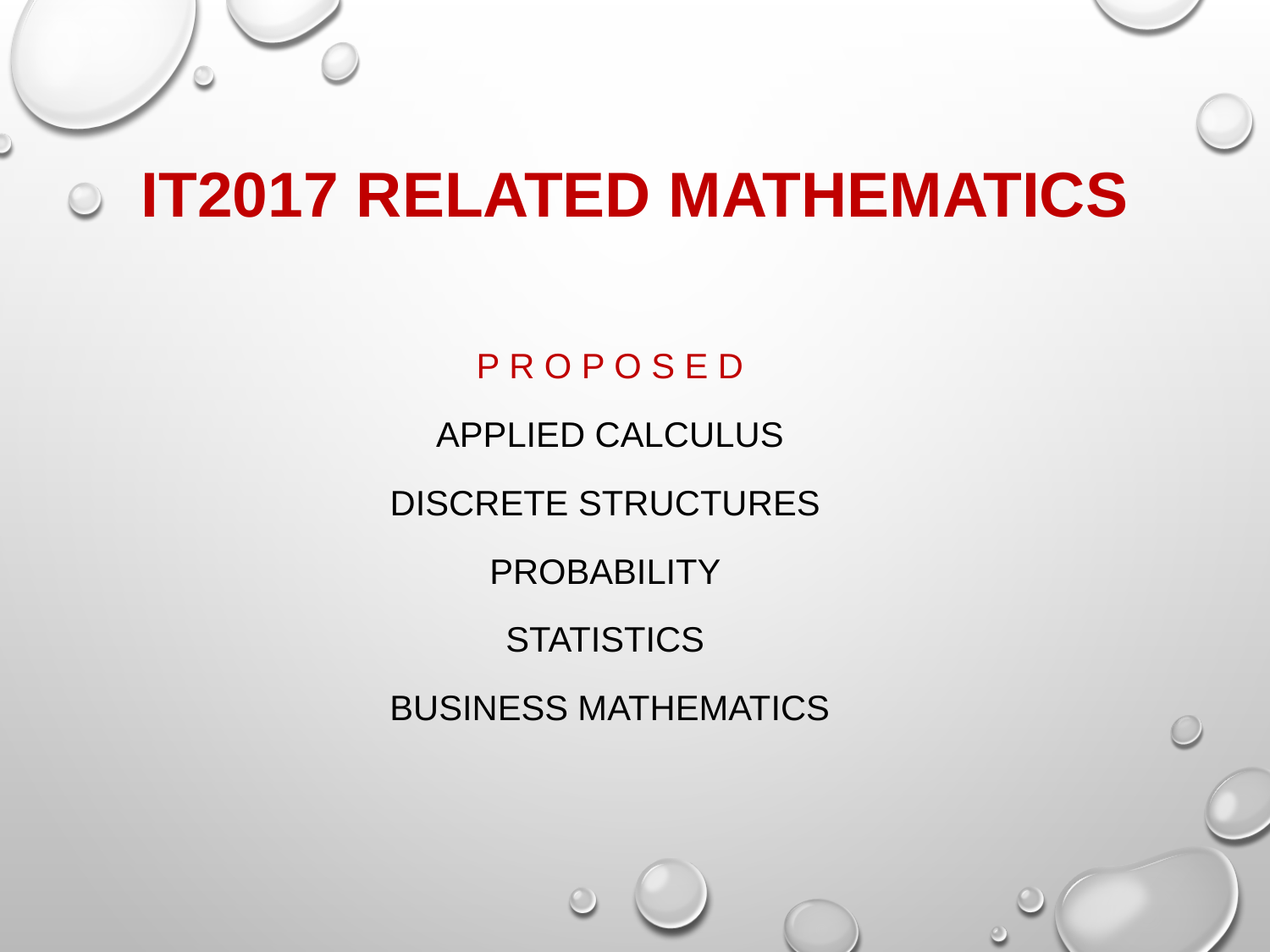

# IT2017 related mathematics
P r o p o s e d
Applied Calculus
Discrete Structures
Probability
Statistics
Business Mathematics